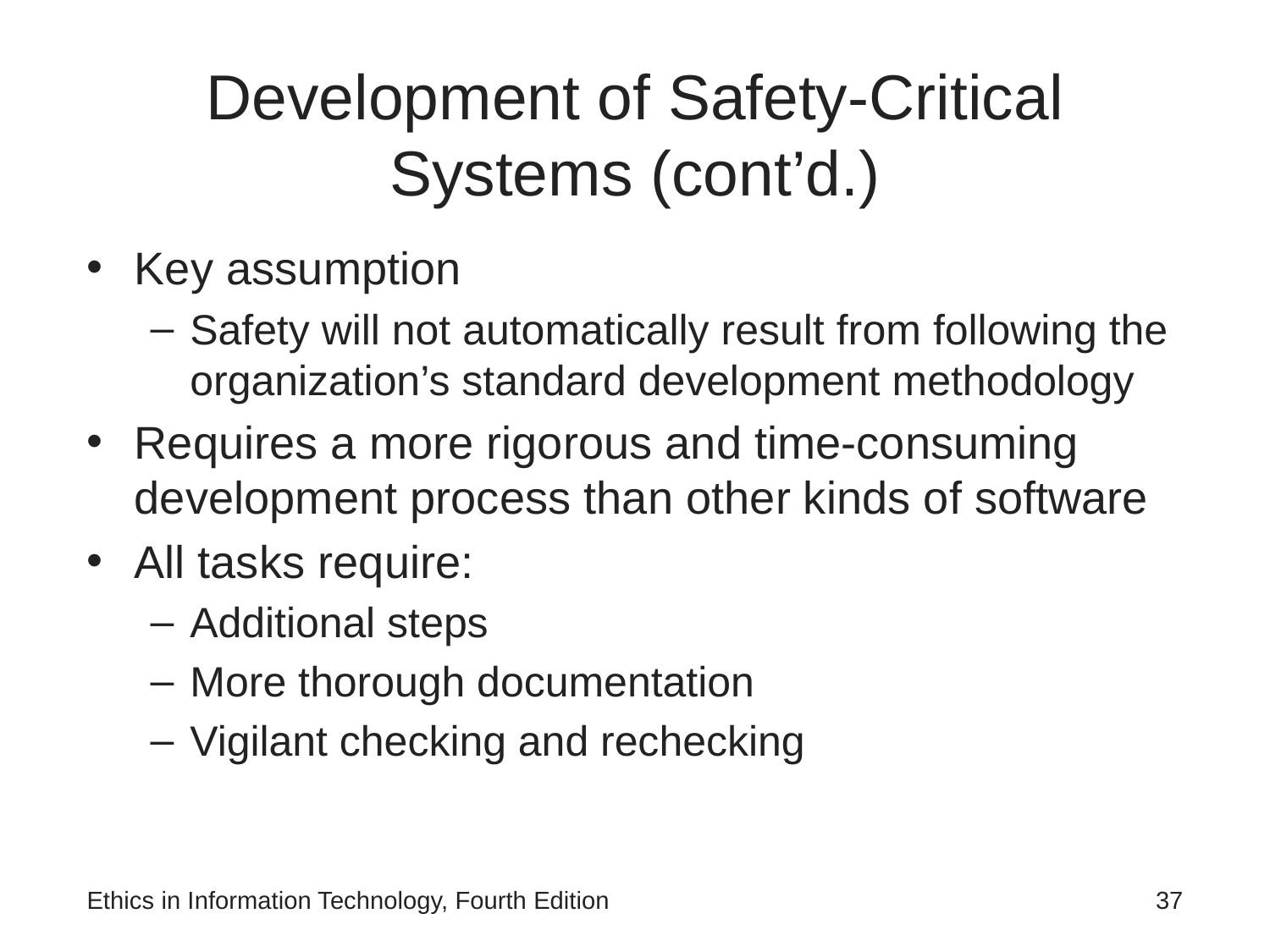

# Development of Safety-Critical Systems (cont’d.)
Key assumption
Safety will not automatically result from following the organization’s standard development methodology
Requires a more rigorous and time-consuming development process than other kinds of software
All tasks require:
Additional steps
More thorough documentation
Vigilant checking and rechecking
Ethics in Information Technology, Fourth Edition
37